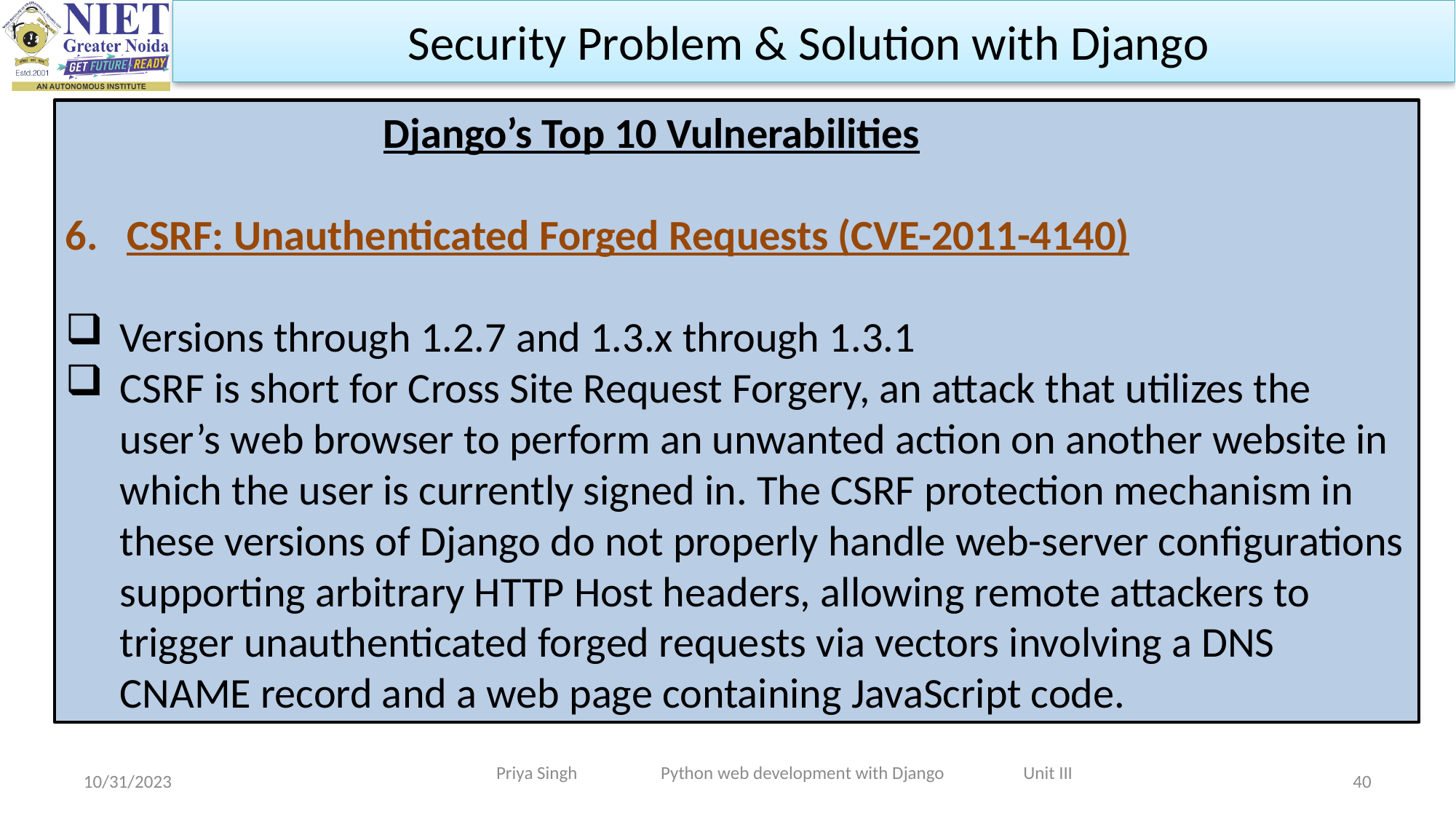

Security Problem & Solution with Django
                                 Django’s Top 10 Vulnerabilities

CSRF: Unauthenticated Forged Requests (CVE-2011-4140)

‍Versions through 1.2.7 and 1.3.x through 1.3.1
CSRF is short for Cross Site Request Forgery, an attack that utilizes the user’s web browser to perform an unwanted action on another website in which the user is currently signed in. The CSRF protection mechanism in these versions of Django do not properly handle web-server configurations supporting arbitrary HTTP Host headers, allowing remote attackers to trigger unauthenticated forged requests via vectors involving a DNS CNAME record and a web page containing JavaScript code.

Priya Singh                    Python web development with Django                   Unit III
10/31/2023
40